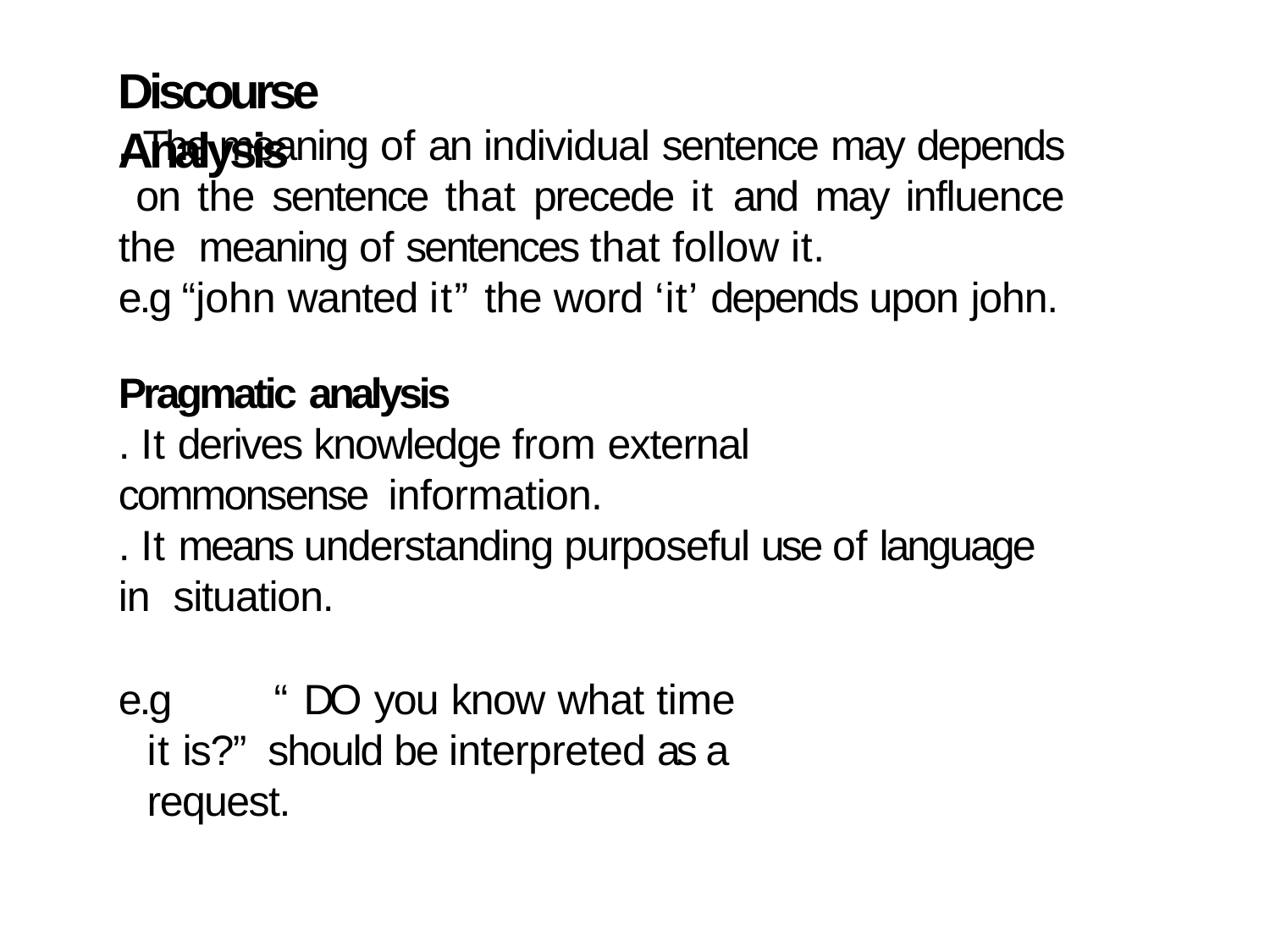

# Discourse Analysis
. The meaning of an individual sentence may depends  on the sentence that precede it and may influence the  meaning of sentences that follow it.
e.g “john wanted it” the word ‘it’ depends upon john.

Pragmatic analysis
. It derives knowledge from external commonsense  information.
. It means understanding purposeful use of language in  situation.

e.g	“ DO you know what time it is?”  should be interpreted as a request.